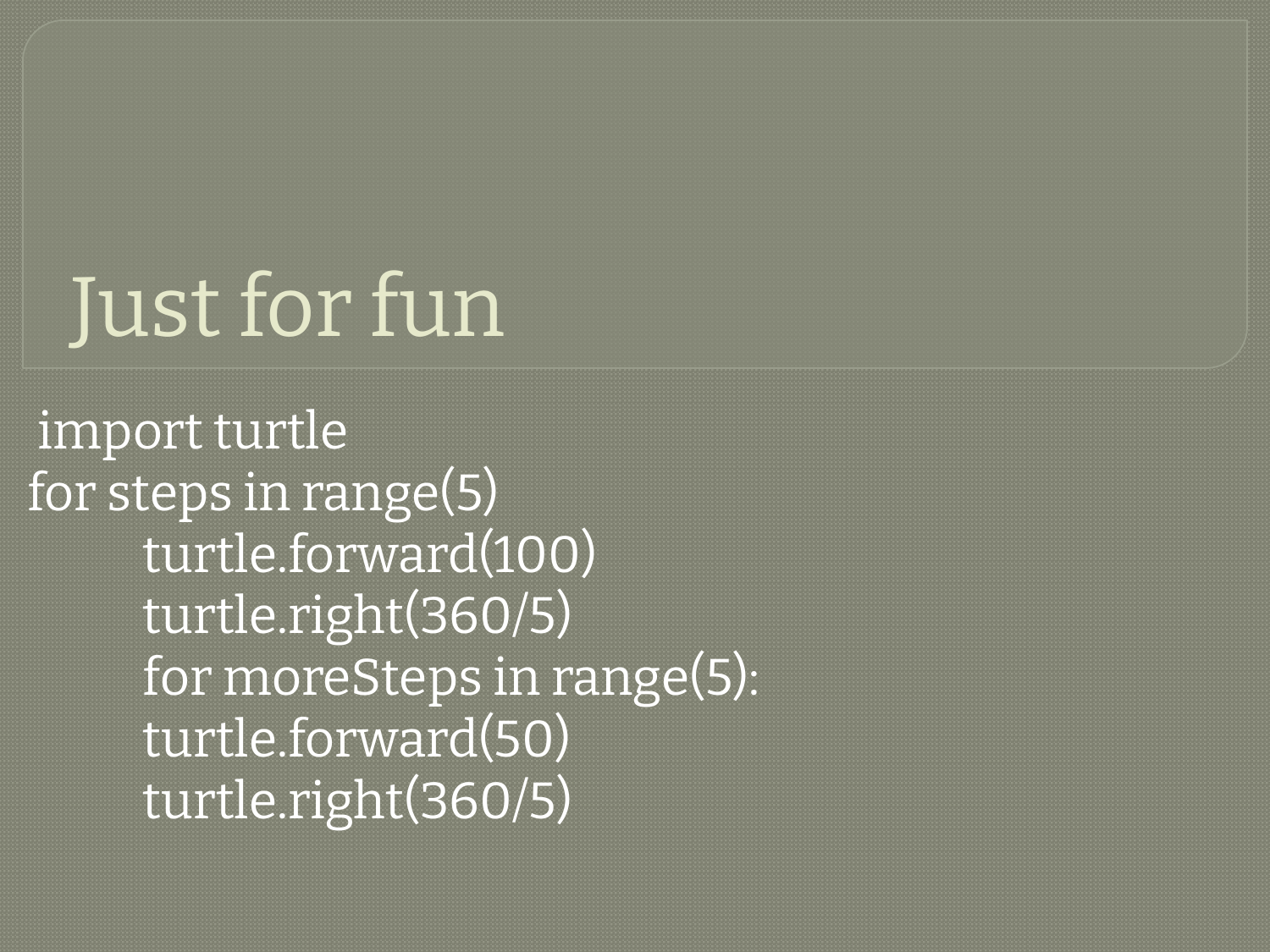

# Just for fun
 import turtle
for steps in range(5)
	turtle.forward(100)
	turtle.right(360/5)
	for moreSteps in range(5):
		turtle.forward(50)
		turtle.right(360/5)